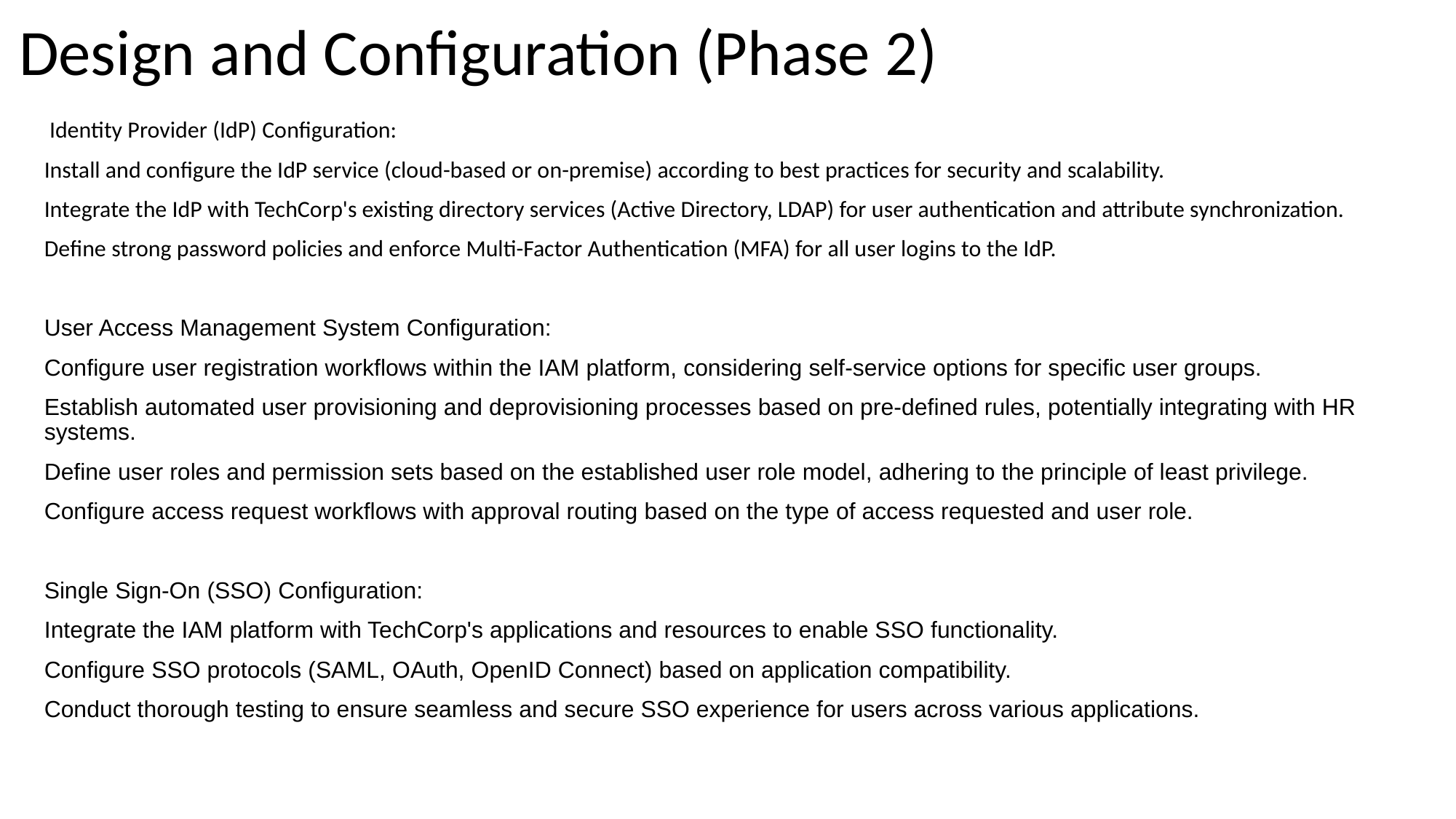

# Design and Configuration (Phase 2)

 Identity Provider (IdP) Configuration:
Install and configure the IdP service (cloud-based or on-premise) according to best practices for security and scalability.
Integrate the IdP with TechCorp's existing directory services (Active Directory, LDAP) for user authentication and attribute synchronization.
Define strong password policies and enforce Multi-Factor Authentication (MFA) for all user logins to the IdP.

User Access Management System Configuration:
Configure user registration workflows within the IAM platform, considering self-service options for specific user groups.
Establish automated user provisioning and deprovisioning processes based on pre-defined rules, potentially integrating with HR systems.
Define user roles and permission sets based on the established user role model, adhering to the principle of least privilege.
Configure access request workflows with approval routing based on the type of access requested and user role.

Single Sign-On (SSO) Configuration:
Integrate the IAM platform with TechCorp's applications and resources to enable SSO functionality.
Configure SSO protocols (SAML, OAuth, OpenID Connect) based on application compatibility.
Conduct thorough testing to ensure seamless and secure SSO experience for users across various applications.